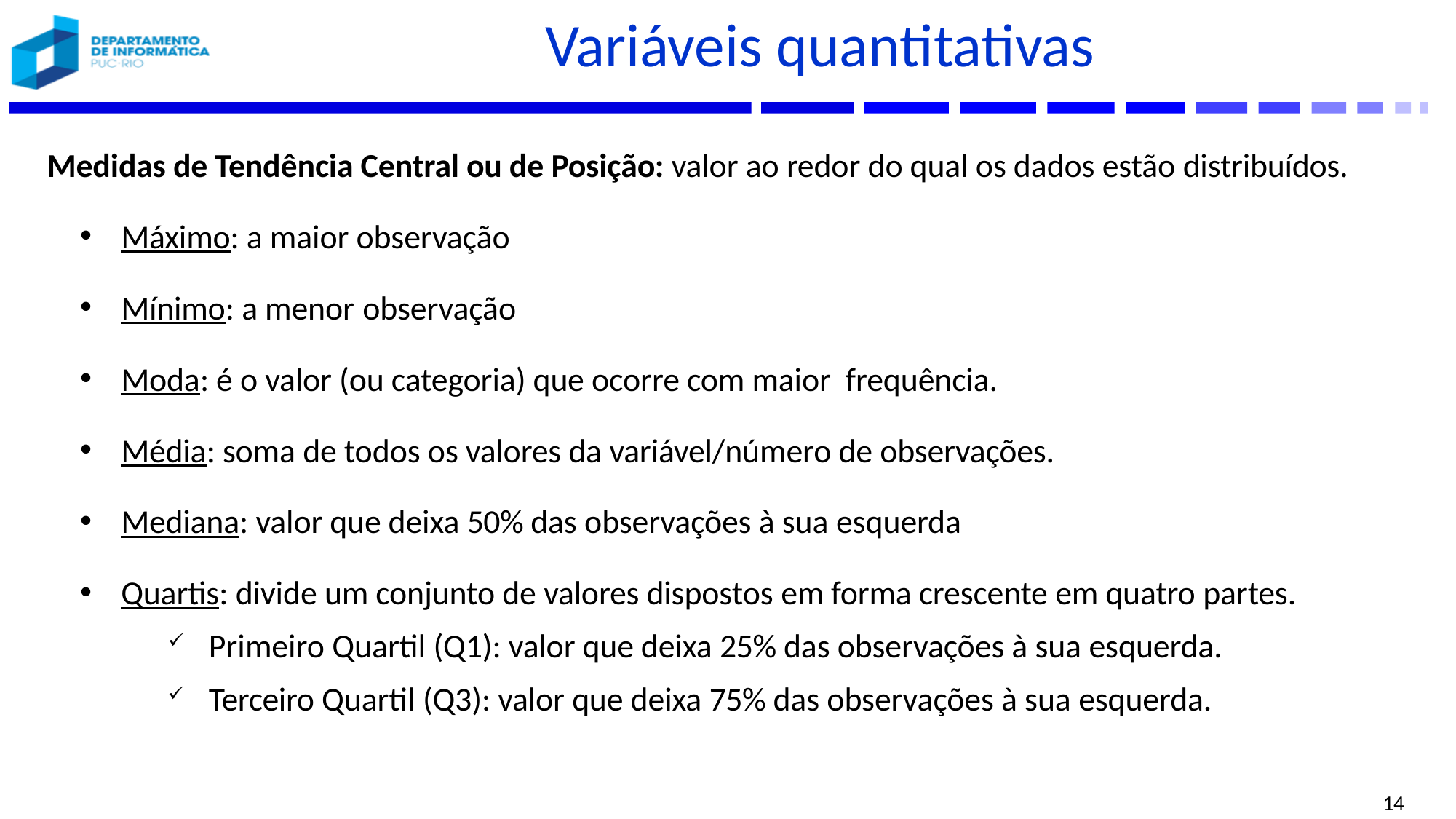

# Variáveis quantitativas
Medidas de Tendência Central ou de Posição: valor ao redor do qual os dados estão distribuídos.
Máximo: a maior observação
Mínimo: a menor observação
Moda: é o valor (ou categoria) que ocorre com maior  frequência.
Média: soma de todos os valores da variável/número de observações.
Mediana: valor que deixa 50% das observações à sua esquerda
Quartis: divide um conjunto de valores dispostos em forma crescente em quatro partes.
Primeiro Quartil (Q1): valor que deixa 25% das observações à sua esquerda.
Terceiro Quartil (Q3): valor que deixa 75% das observações à sua esquerda.

14